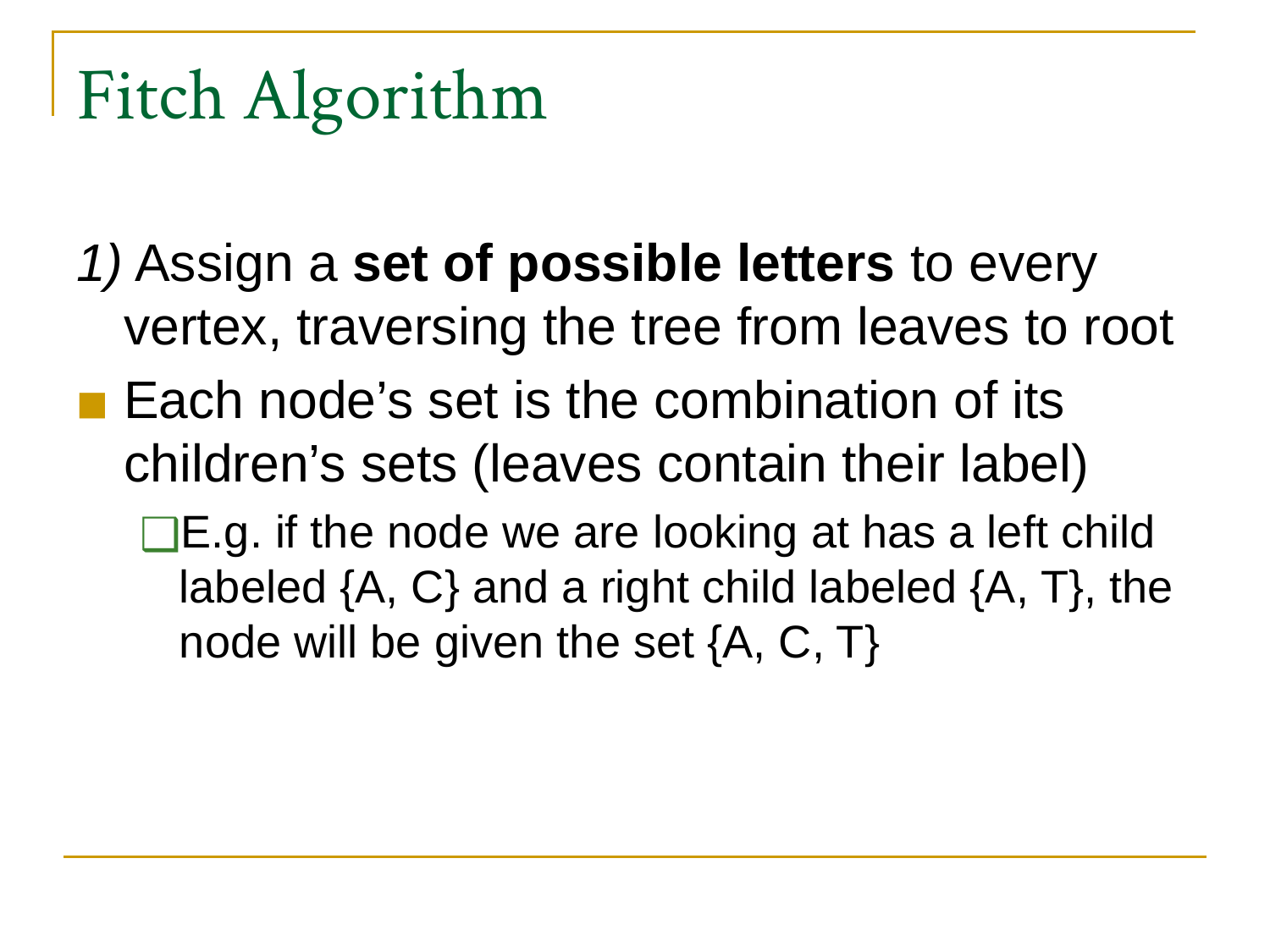

# Fitch Algorithm
1) Assign a set of possible letters to every vertex, traversing the tree from leaves to root
Each node’s set is the combination of its children’s sets (leaves contain their label)
E.g. if the node we are looking at has a left child labeled {A, C} and a right child labeled {A, T}, the node will be given the set {A, C, T}